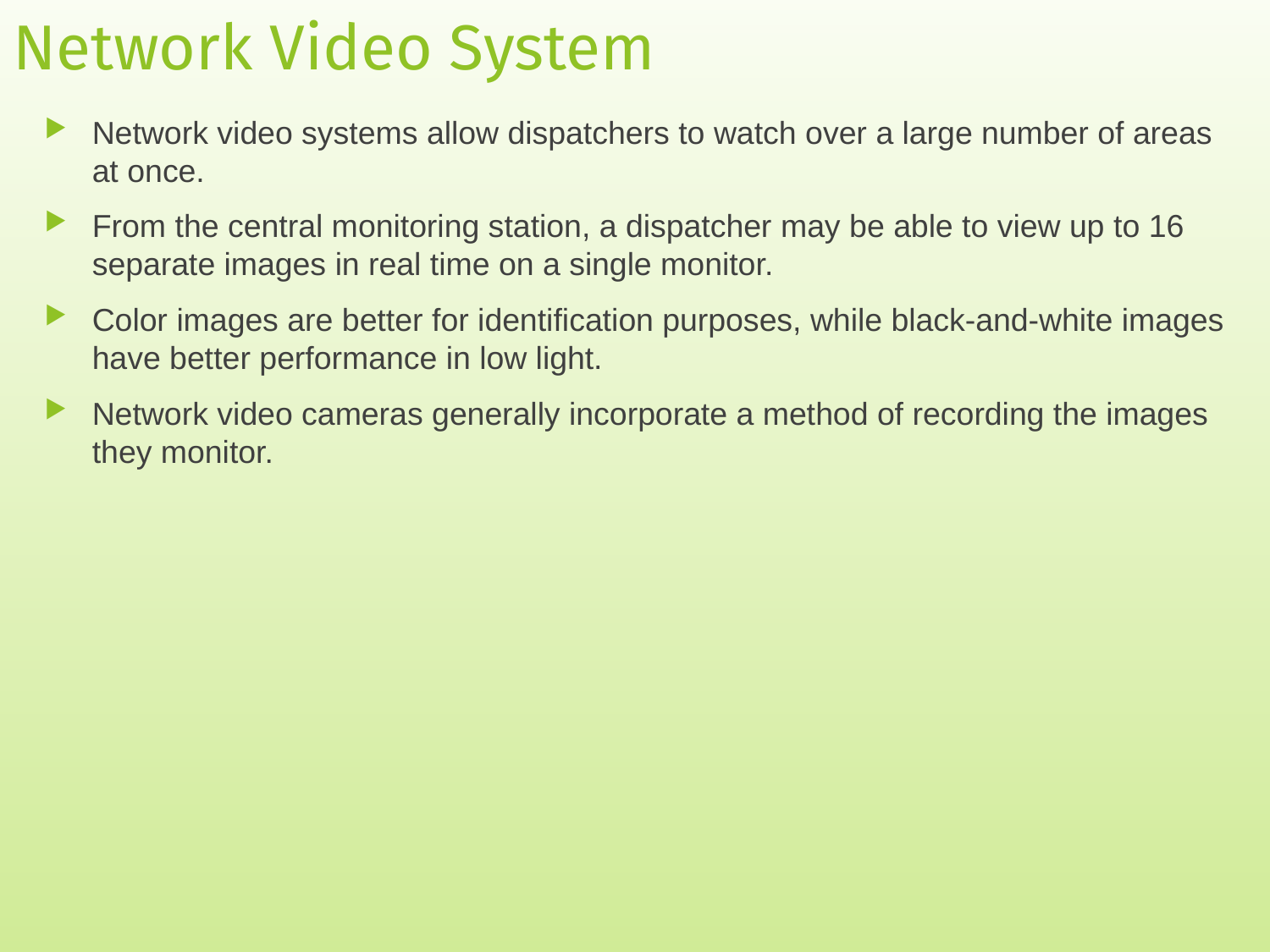

# Network Video System
Network video systems allow dispatchers to watch over a large number of areas at once.
From the central monitoring station, a dispatcher may be able to view up to 16 separate images in real time on a single monitor.
Color images are better for identification purposes, while black-and-white images have better performance in low light.
Network video cameras generally incorporate a method of recording the images they monitor.
18